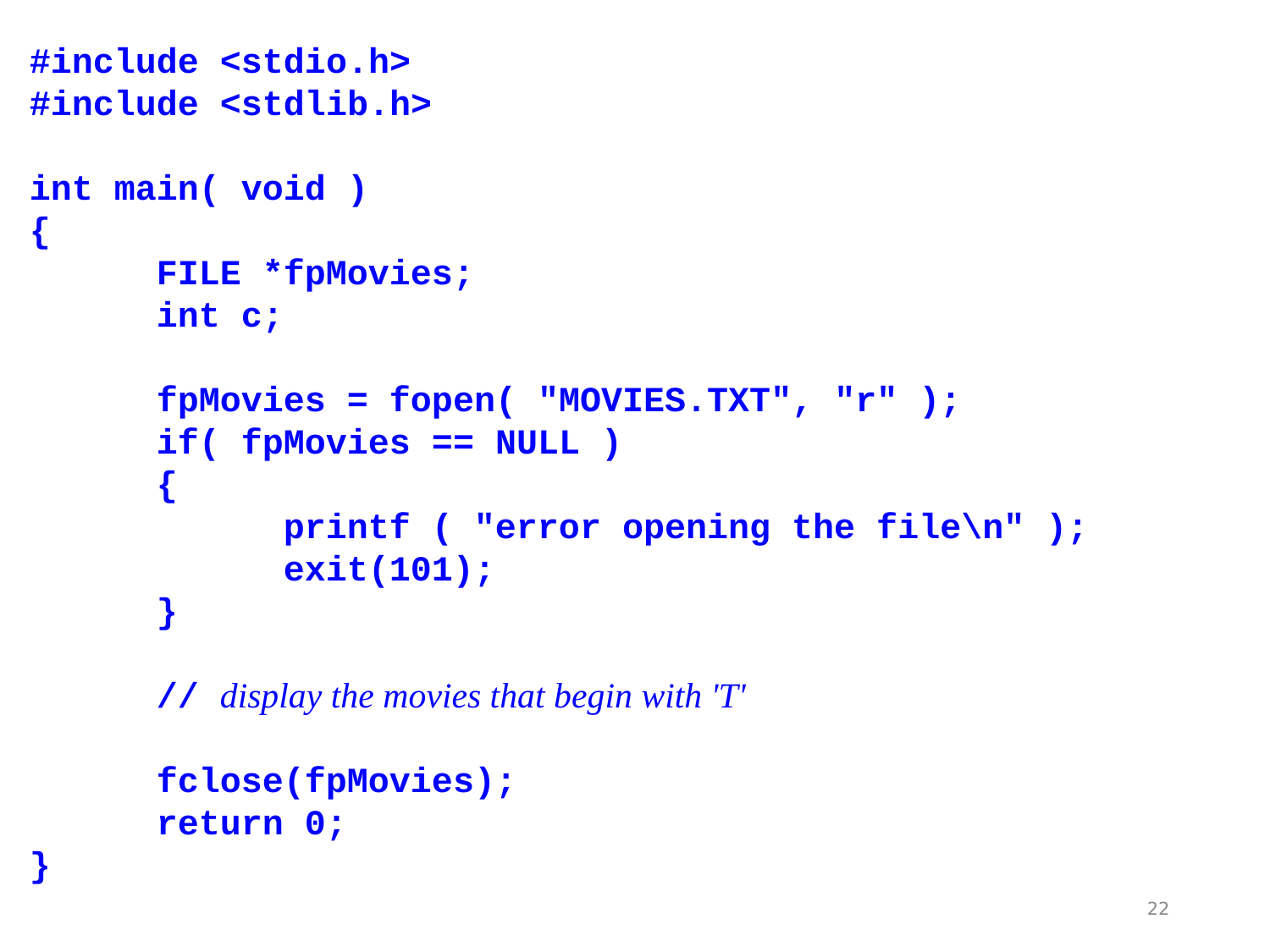

#include <stdio.h>
#include <stdlib.h>

int main( void )
{
	FILE *fpMovies;
	int c;

	fpMovies = fopen( "MOVIES.TXT", "r" );
	if( fpMovies == NULL )
	{
		printf ( "error opening the file\n" );
            exit(101);
	}

      // display the movies that begin with 'T'

      fclose(fpMovies);
	return 0;
}

22